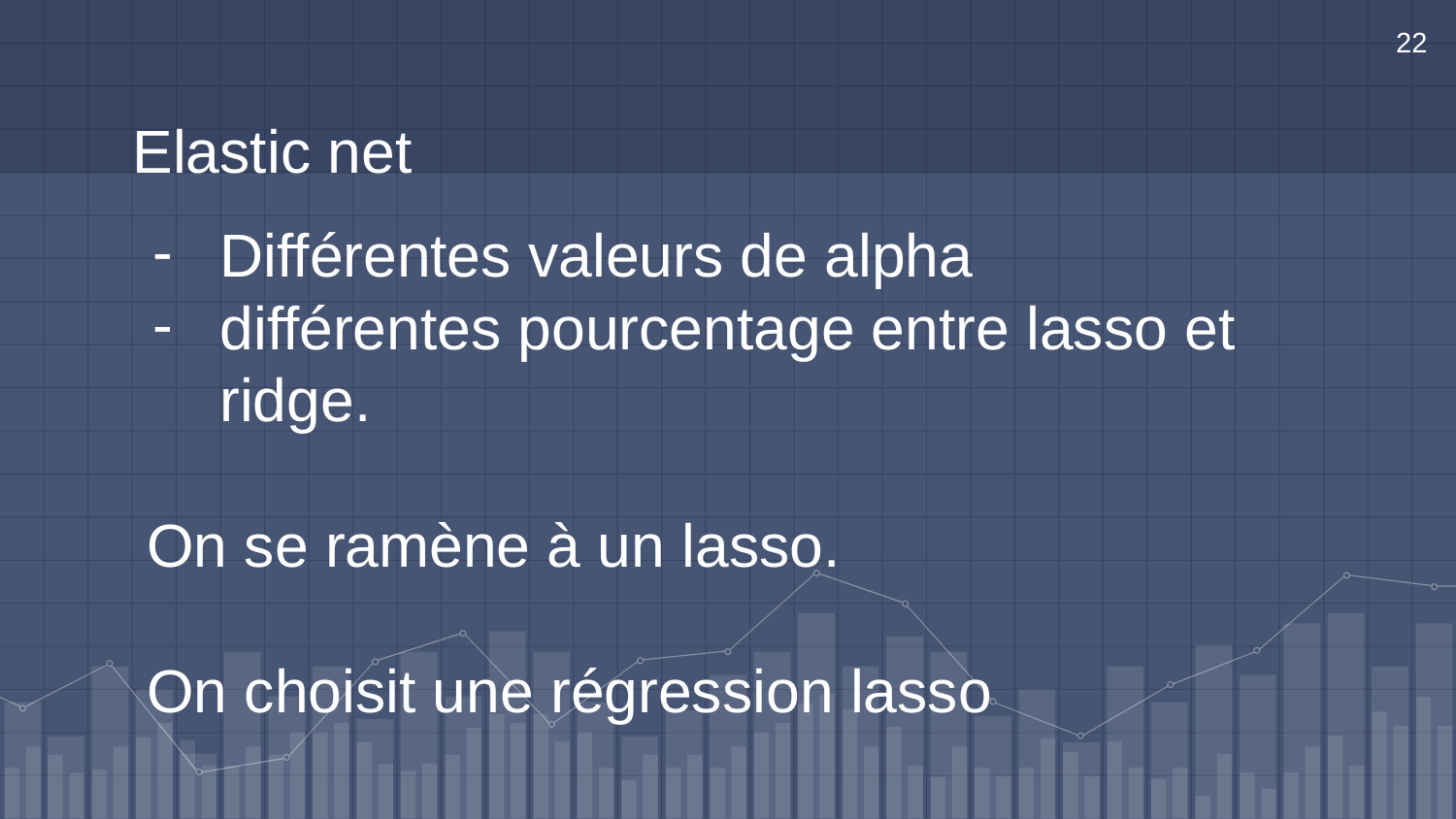

22
# Elastic net
Différentes valeurs de alpha
différentes pourcentage entre lasso et ridge.

On se ramène à un lasso.

On choisit une régression lasso